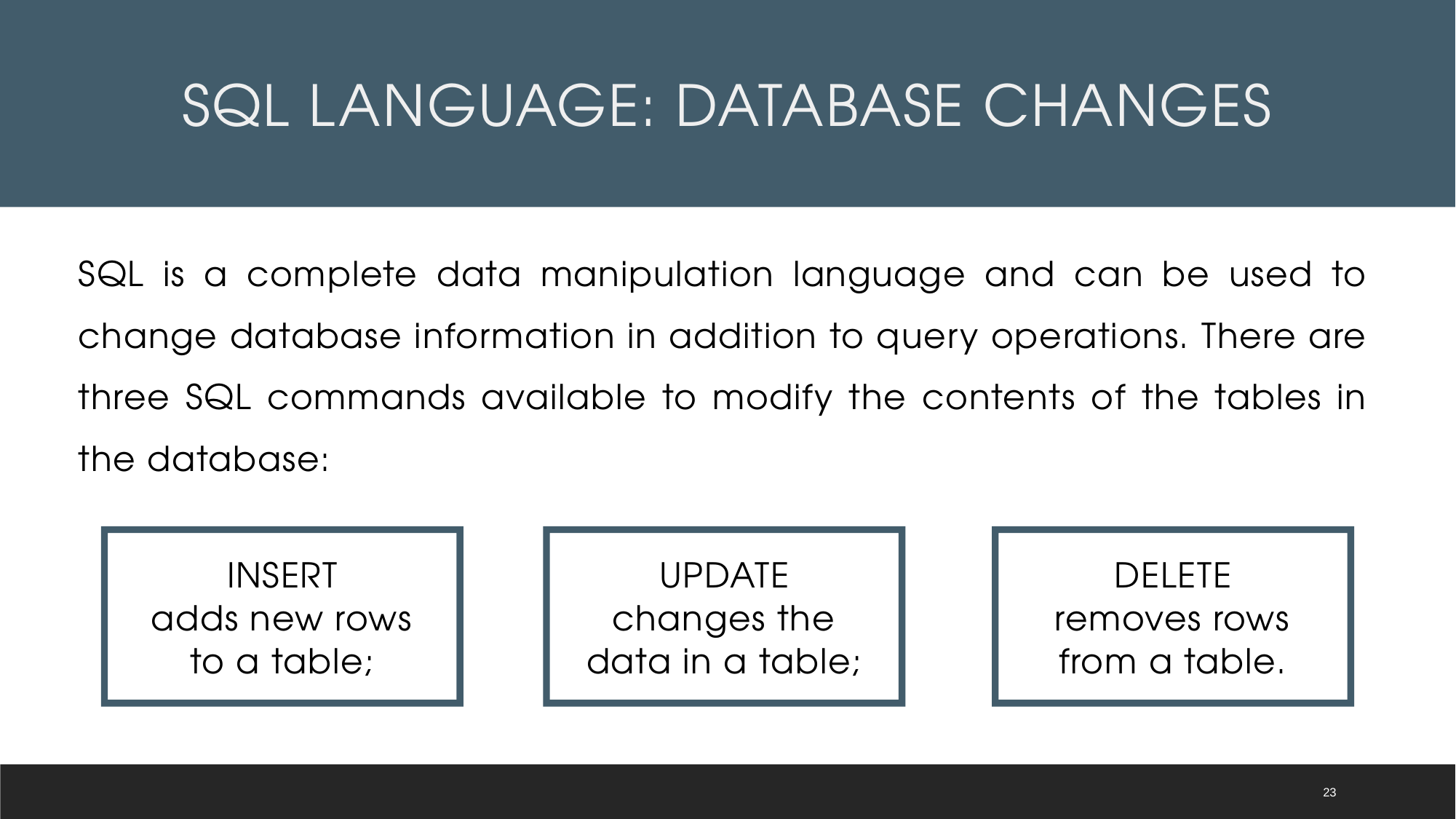

SQL LANGUAGE: DATABASE CHANGES
SQL is a complete data manipulation language and can be used to change database information in addition to query operations. There are three SQL commands available to modify the contents of the tables in the database:

INSERT
adds new rows to a table;
UPDATE
changes the data in a table;
DELETE
removes rows from a table.
23